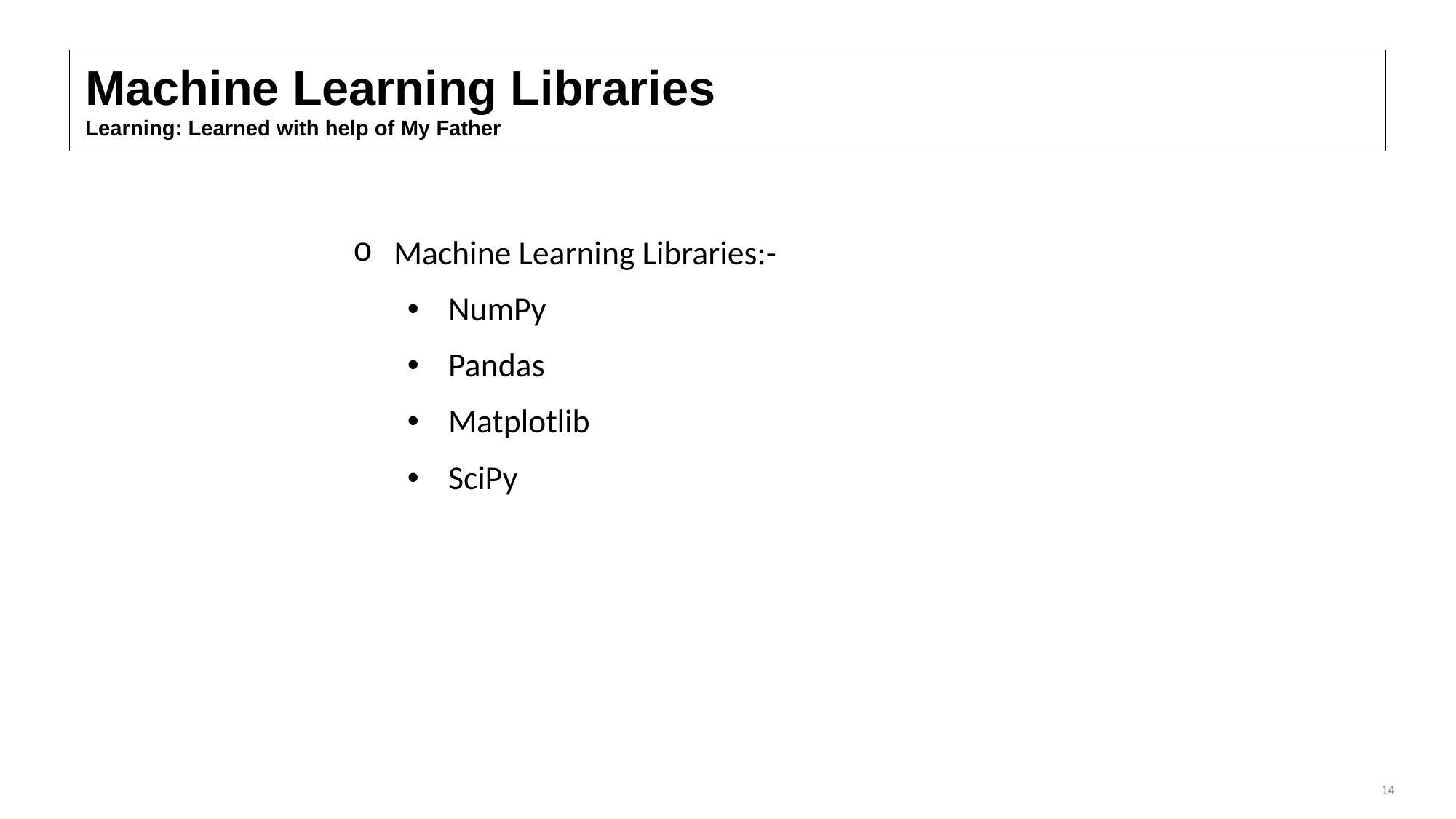

Machine Learning Libraries
Learning: Learned with help of My Father
Machine Learning Libraries:-
NumPy
Pandas
Matplotlib
SciPy